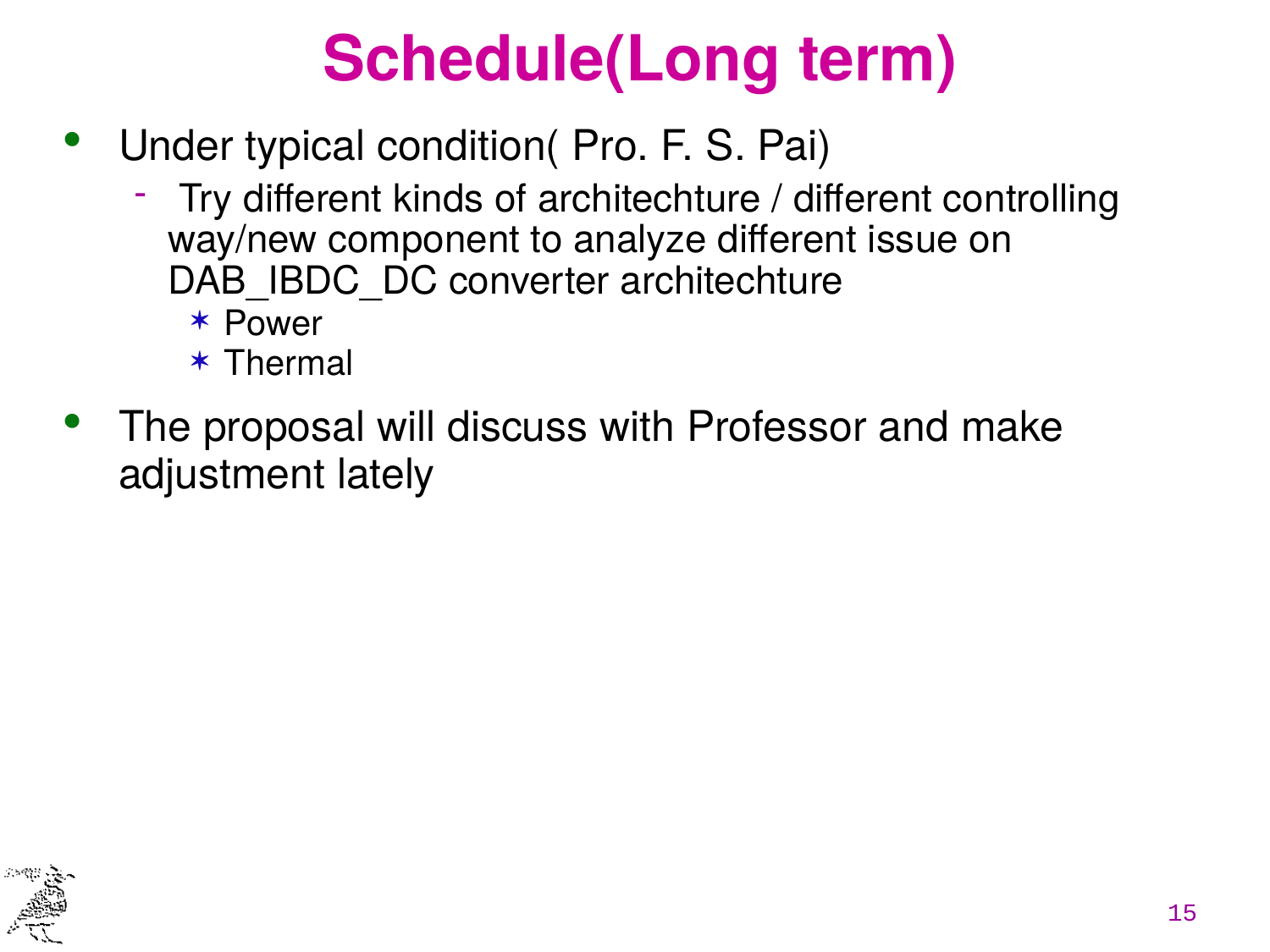

# Schedule(Long term)
Under typical condition( Pro. F. S. Pai)
 Try different kinds of architechture / different controlling way/new component to analyze different issue on DAB_IBDC_DC converter architechture
Power
Thermal
The proposal will discuss with Professor and make adjustment lately

15